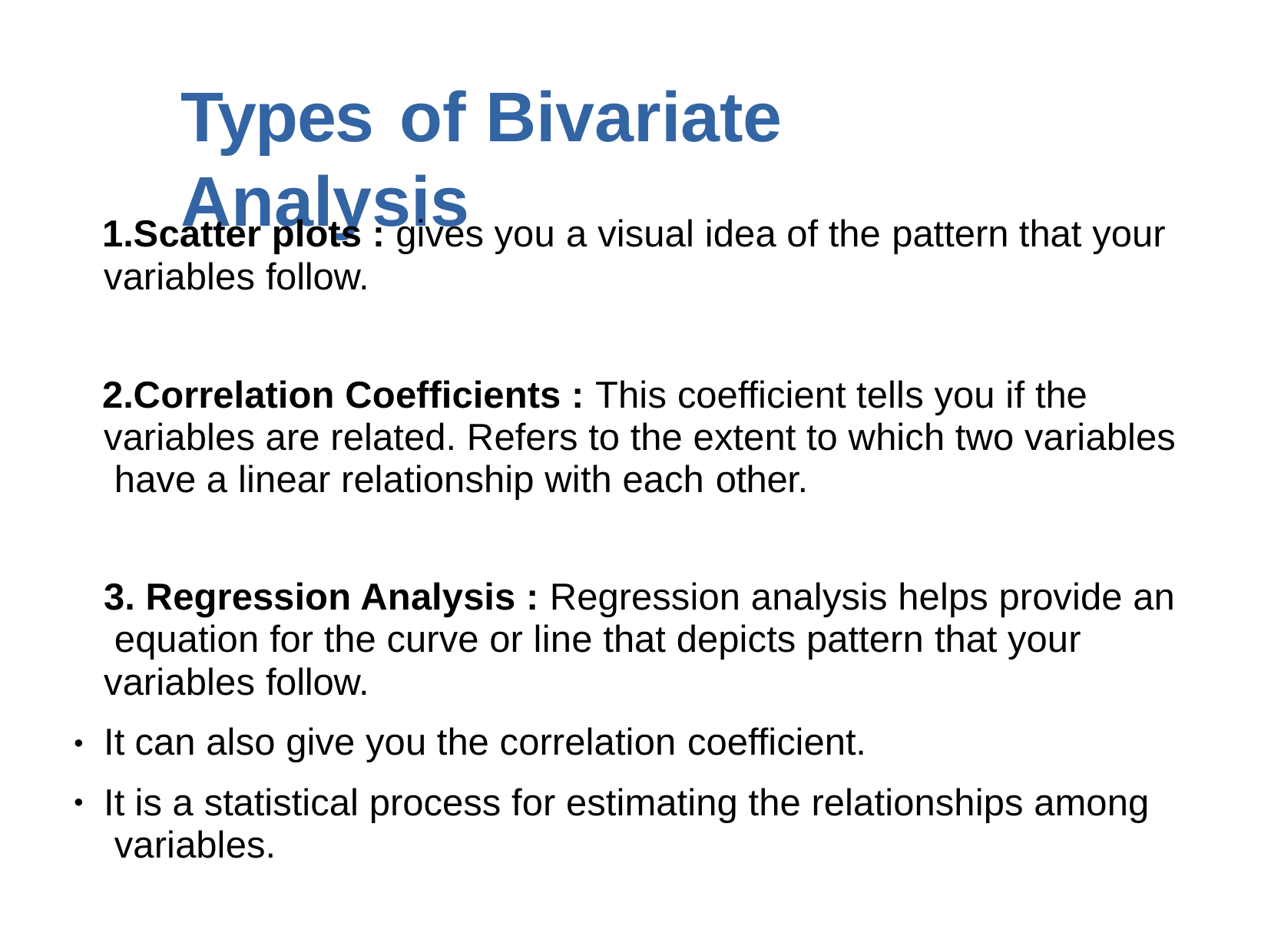

# Types	of Bivariate Analysis
Scatter plots : gives you a visual idea of the pattern that your  variables follow.

Correlation Coefficients : This coefficient tells you if the  variables are related. Refers to the extent to which two variables  have a linear relationship with each other.
3. Regression Analysis : Regression analysis helps provide an  equation for the curve or line that depicts pattern that your  variables follow.
It can also give you the correlation coefficient.
It is a statistical process for estimating the relationships among  variables.
●
●